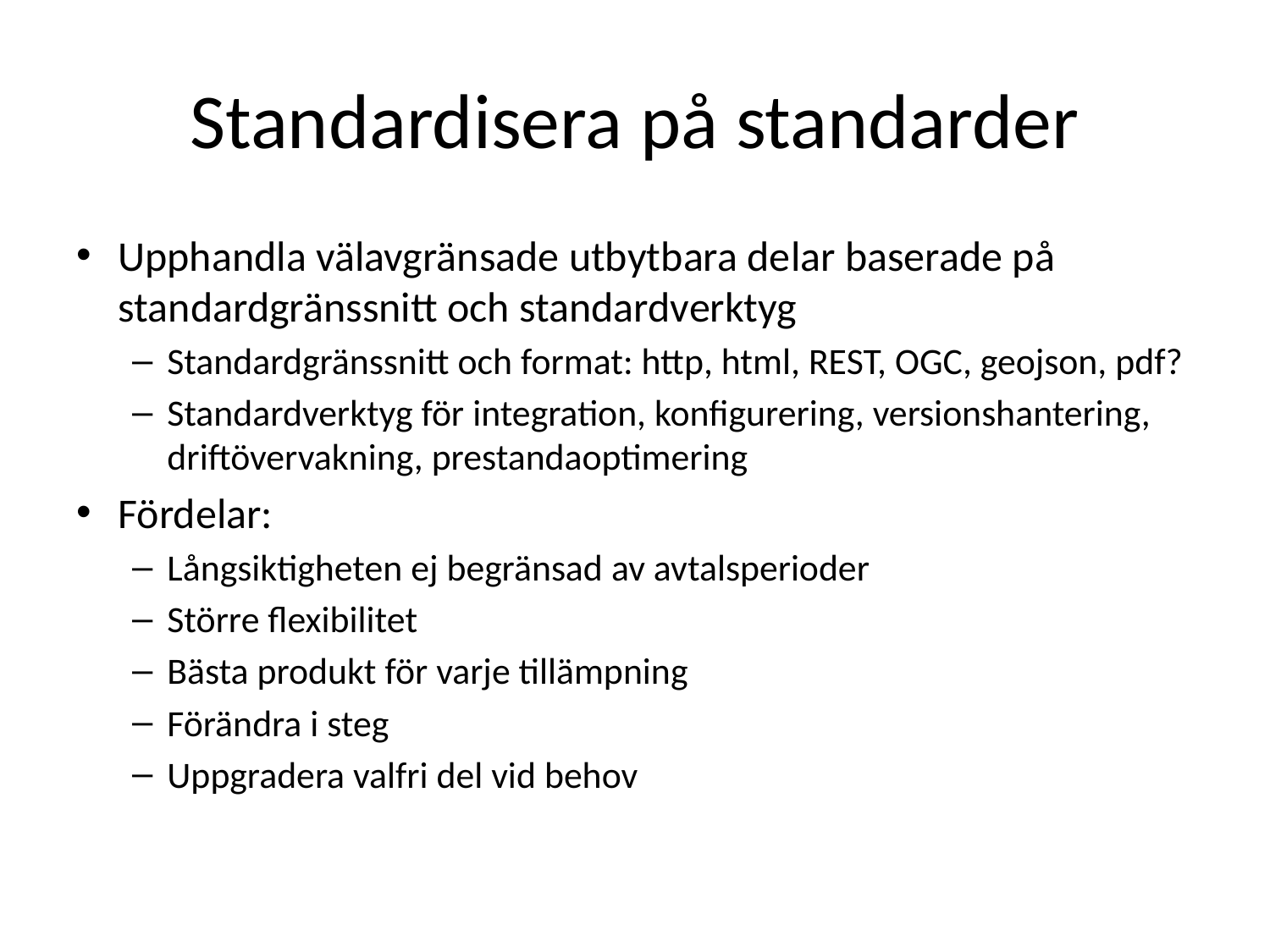

# Standardisera på standarder
Upphandla välavgränsade utbytbara delar baserade på standardgränssnitt och standardverktyg
Standardgränssnitt och format: http, html, REST, OGC, geojson, pdf?
Standardverktyg för integration, konfigurering, versionshantering, driftövervakning, prestandaoptimering
Fördelar:
Långsiktigheten ej begränsad av avtalsperioder
Större flexibilitet
Bästa produkt för varje tillämpning
Förändra i steg
Uppgradera valfri del vid behov